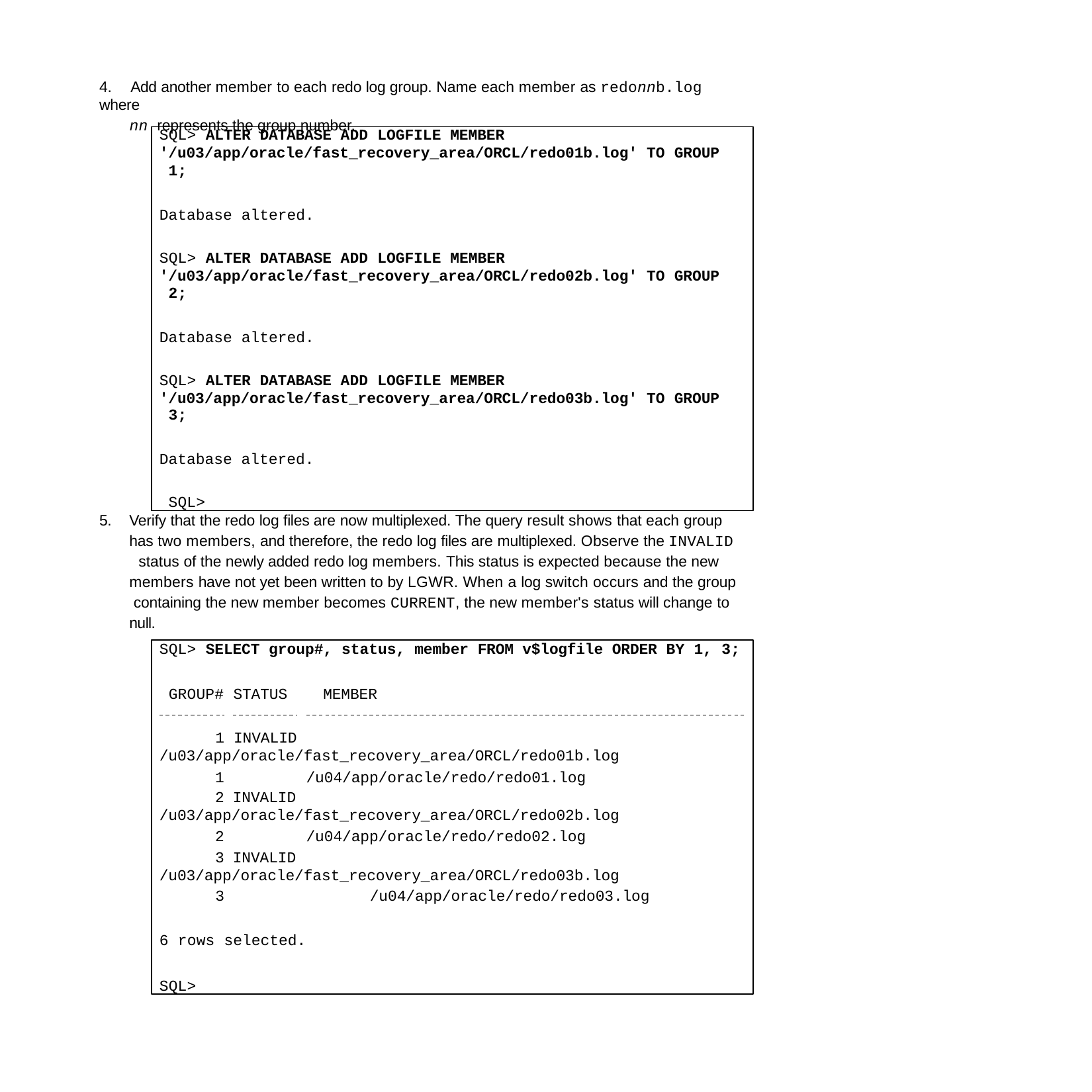

4.	Add another member to each redo log group. Name each member as redonnb.log where
nn represents the group number.
SQL> ALTER DATABASE ADD LOGFILE MEMBER
'/u03/app/oracle/fast_recovery_area/ORCL/redo01b.log' TO GROUP  1;

Database altered.

SQL> ALTER DATABASE ADD LOGFILE MEMBER
'/u03/app/oracle/fast_recovery_area/ORCL/redo02b.log' TO GROUP  2;

Database altered.

SQL> ALTER DATABASE ADD LOGFILE MEMBER
'/u03/app/oracle/fast_recovery_area/ORCL/redo03b.log' TO GROUP  3;
Database altered.  SQL>
5.	Verify that the redo log files are now multiplexed. The query result shows that each group  has two members, and therefore, the redo log files are multiplexed. Observe the INVALID  status of the newly added redo log members. This status is expected because the new  members have not yet been written to by LGWR. When a log switch occurs and the group  containing the new member becomes CURRENT, the new member's status will change to  null.
SQL> SELECT group#, status, member FROM v$logfile ORDER BY 1, 3;

GROUP# STATUS	MEMBER

1 INVALID
/u03/app/oracle/fast_recovery_area/ORCL/redo01b.log
/u04/app/oracle/redo/redo01.log
INVALID
/u03/app/oracle/fast_recovery_area/ORCL/redo02b.log
/u04/app/oracle/redo/redo02.log
INVALID
/u03/app/oracle/fast_recovery_area/ORCL/redo03b.log
3	/u04/app/oracle/redo/redo03.log

6 rows selected.

SQL>